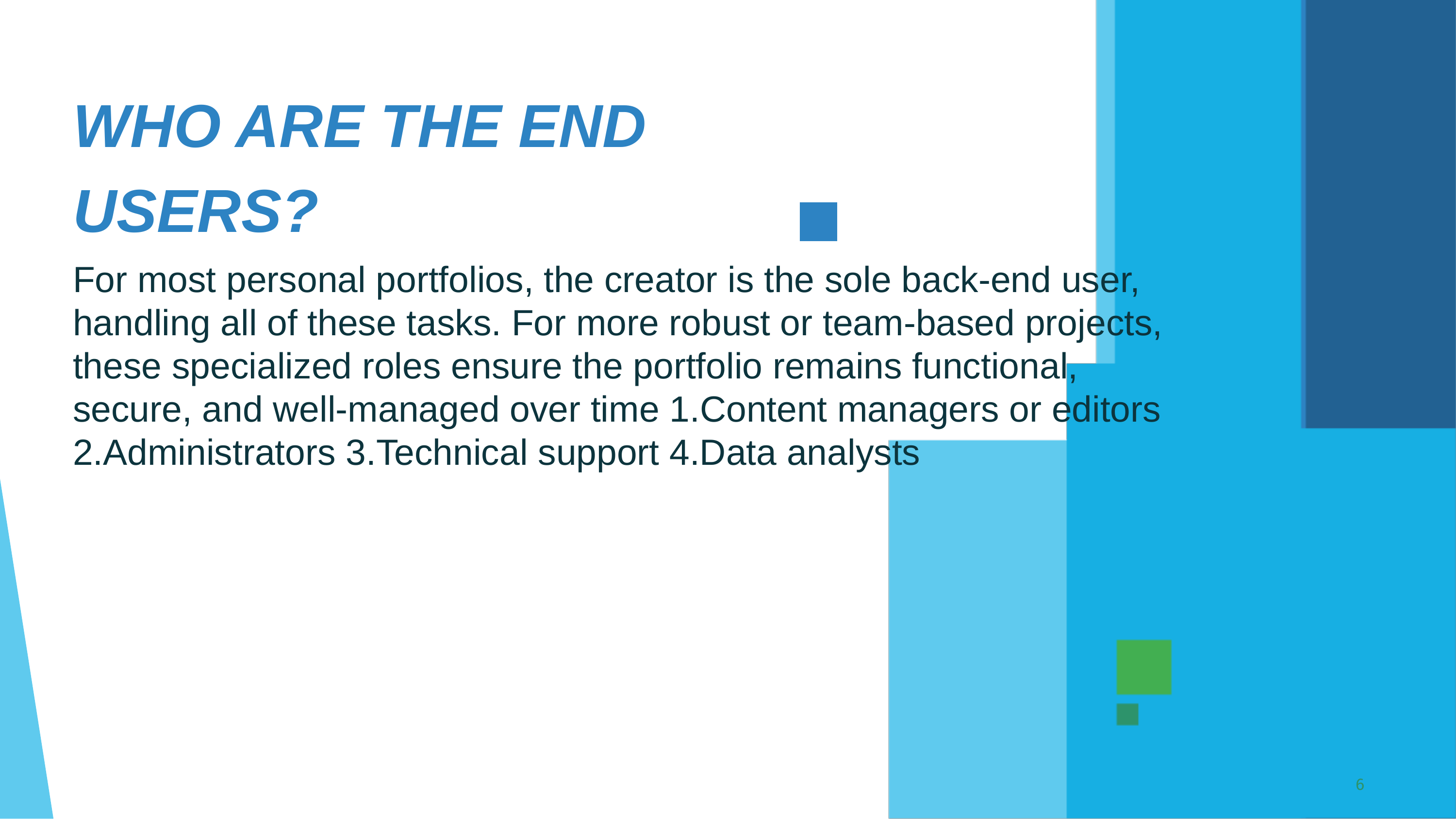

WHO ARE THE END USERS?

For most personal portfolios, the creator is the sole back-end user, handling all of these tasks. For more robust or team-based projects, these specialized roles ensure the portfolio remains functional, secure, and well-managed over time 1.Content managers or editors 2.Administrators 3.Technical support 4.Data analysts

6